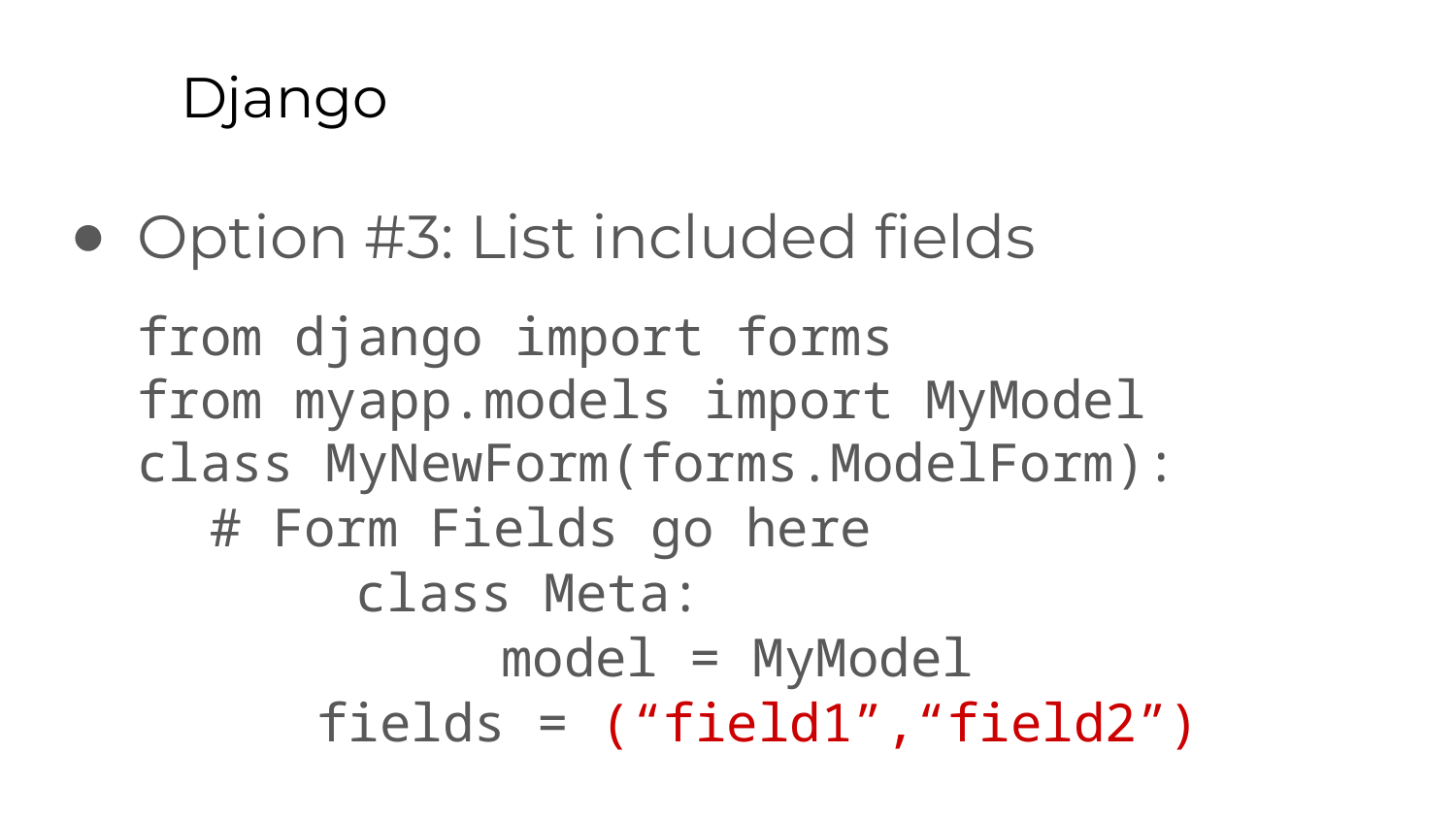

# Django
Option #3: List included fields
from django import forms
from myapp.models import MyModel
class MyNewForm(forms.ModelForm):
	# Form Fields go here
		class Meta:
			model = MyModel
        fields = (“field1”,“field2”)